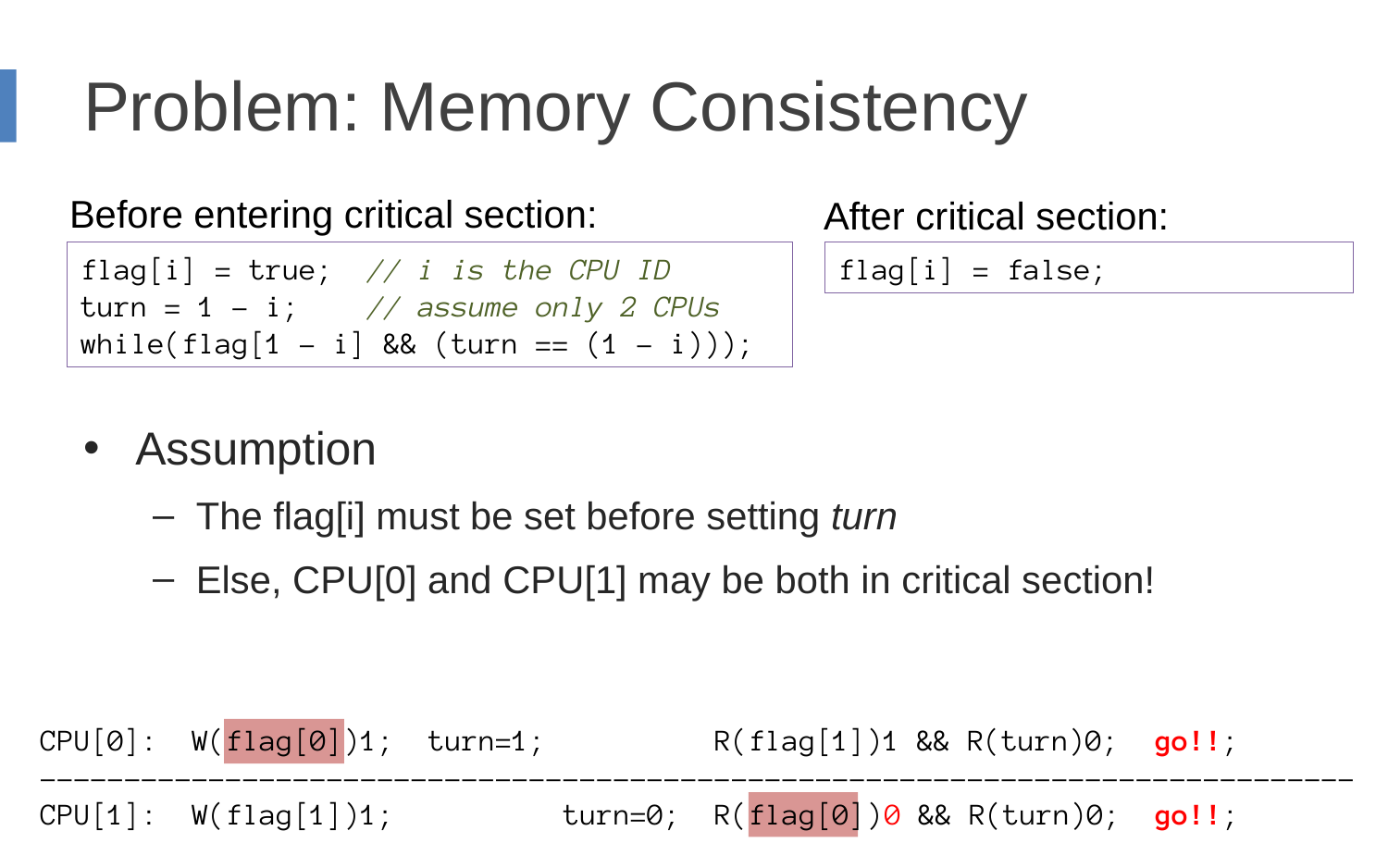

# Problem: Memory Consistency
Before entering critical section:
After critical section:
flag[i] = false;
flag[i] = true;  // i is the CPU ID
turn = 1 - i;    // assume only 2 CPUs
while(flag[1 - i] && (turn == (1 - i)));
Assumption
The flag[i] must be set before setting turn
Else, CPU[0] and CPU[1] may be both in critical section!
CPU[0]:  W(flag[0])1;  turn=1;          R(flag[1])1 && R(turn)0;  go!!;
------------------------------------------------------------------------------
CPU[1]:  W(flag[1])1;          turn=0;  R(flag[0])0 && R(turn)0;  go!!;